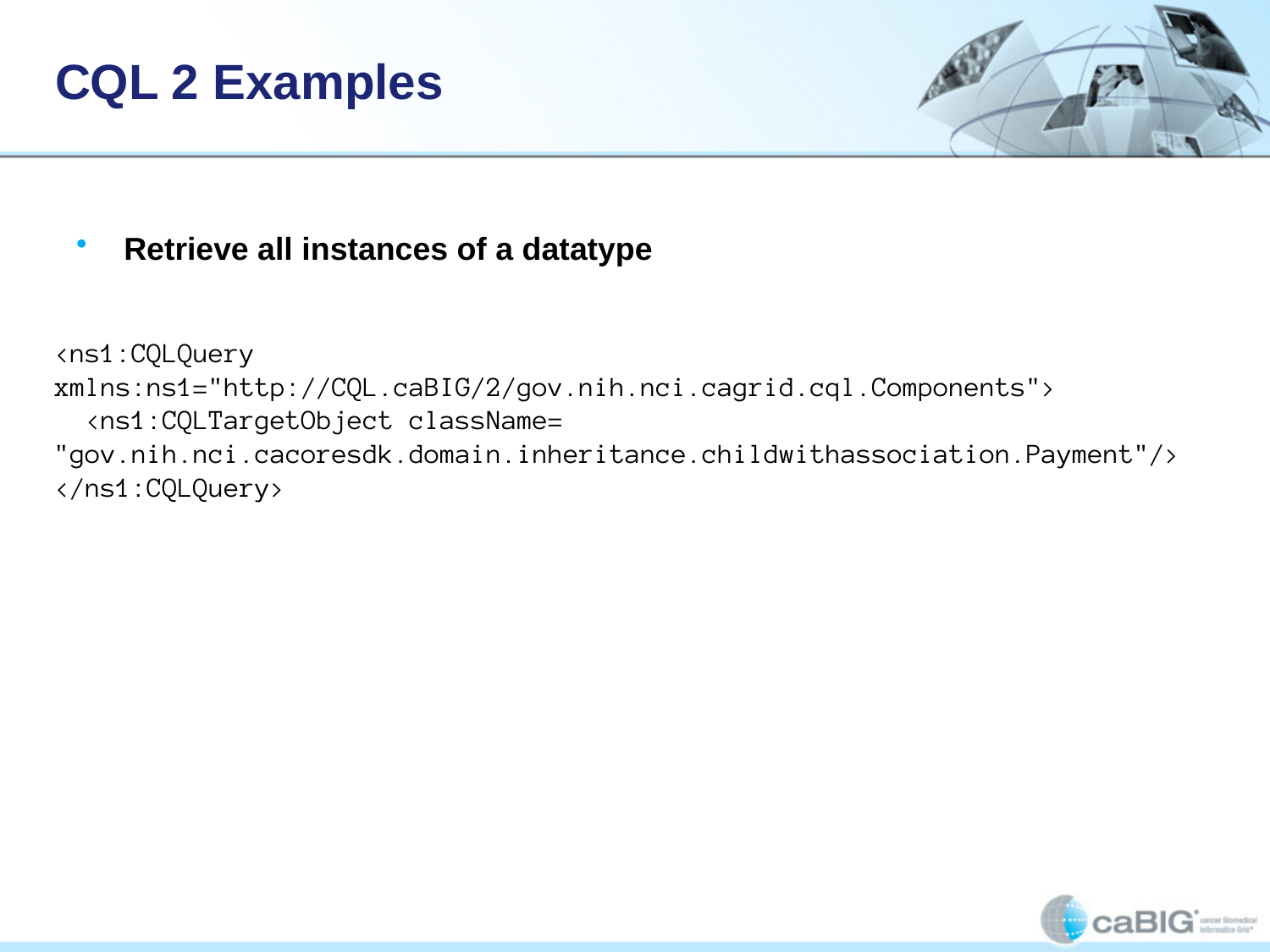

# CQL 2 Examples
Retrieve all instances of a datatype
<ns1:CQLQuery
xmlns:ns1="http://CQL.caBIG/2/gov.nih.nci.cagrid.cql.Components">
  <ns1:CQLTargetObject className=
"gov.nih.nci.cacoresdk.domain.inheritance.childwithassociation.Payment"/>
</ns1:CQLQuery>